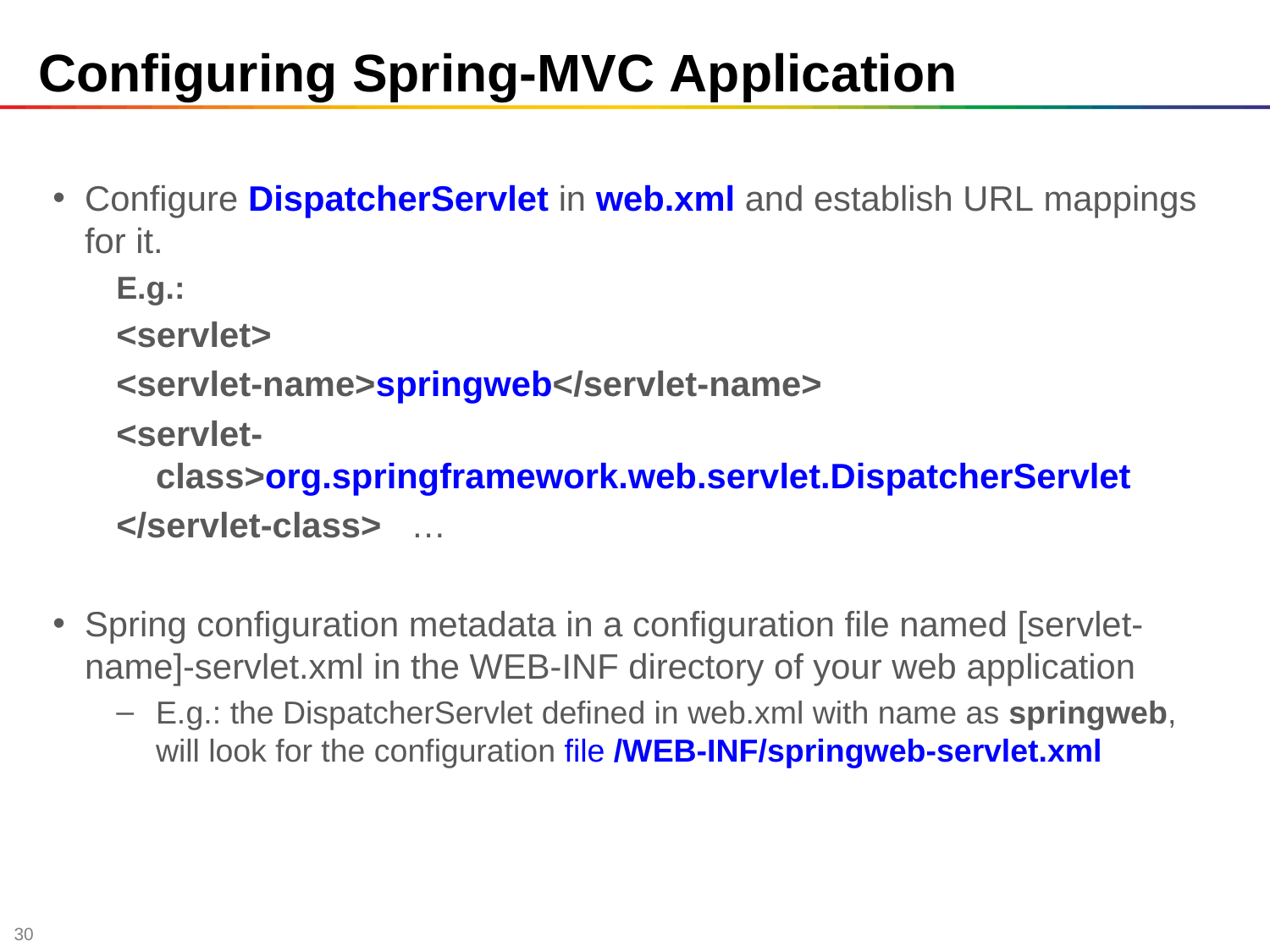

# Configuring Spring-MVC Application
Configure DispatcherServlet in web.xml and establish URL mappings for it.
E.g.:
<servlet>
<servlet-name>springweb</servlet-name>
<servlet-class>org.springframework.web.servlet.DispatcherServlet
</servlet-class>   …

Spring configuration metadata in a configuration file named [servlet-name]-servlet.xml in the WEB-INF directory of your web application
E.g.: the DispatcherServlet defined in web.xml with name as springweb, will look for the configuration file /WEB-INF/springweb-servlet.xml